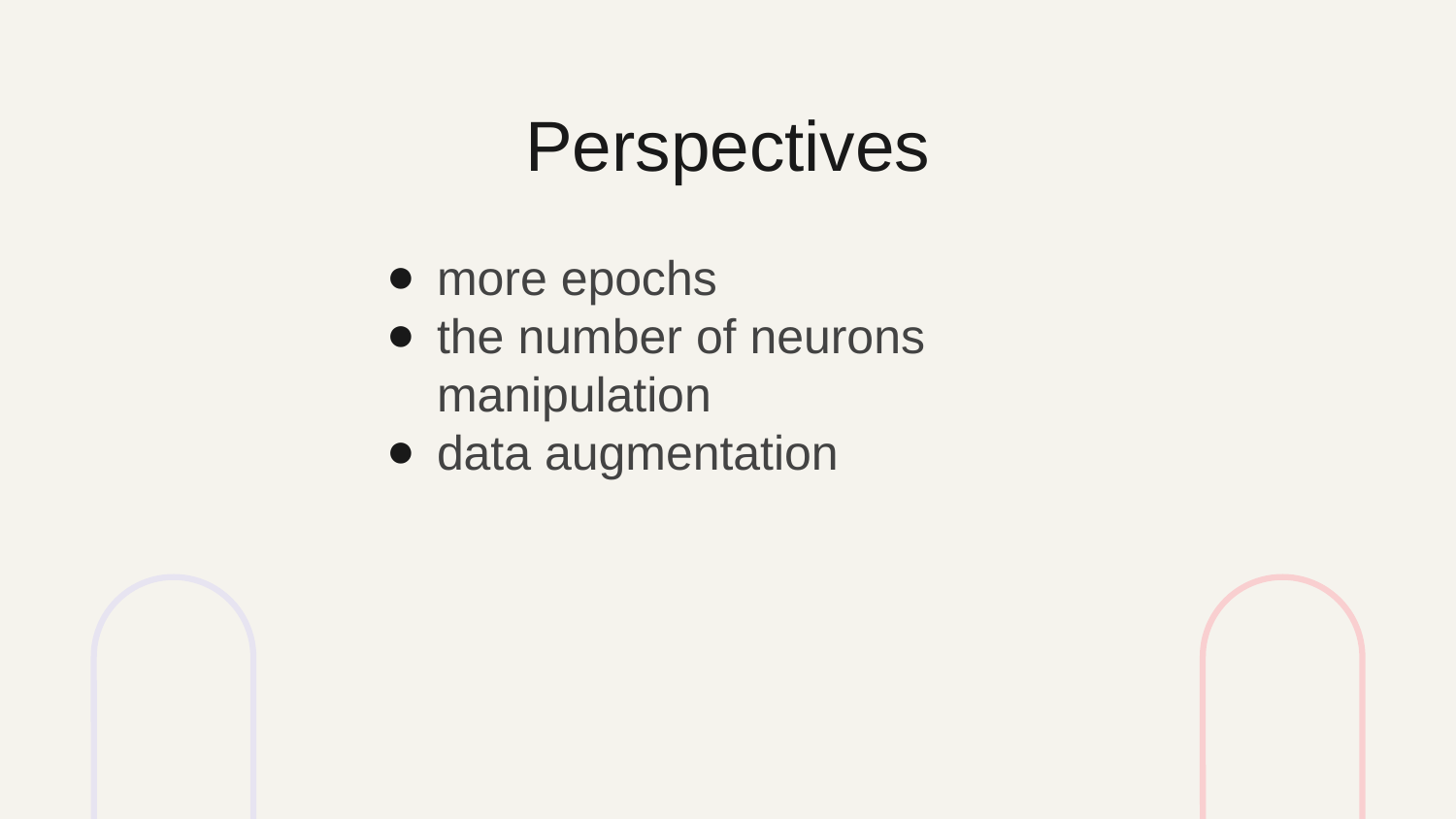

# Perspectives
more epochs
the number of neurons manipulation
data augmentation